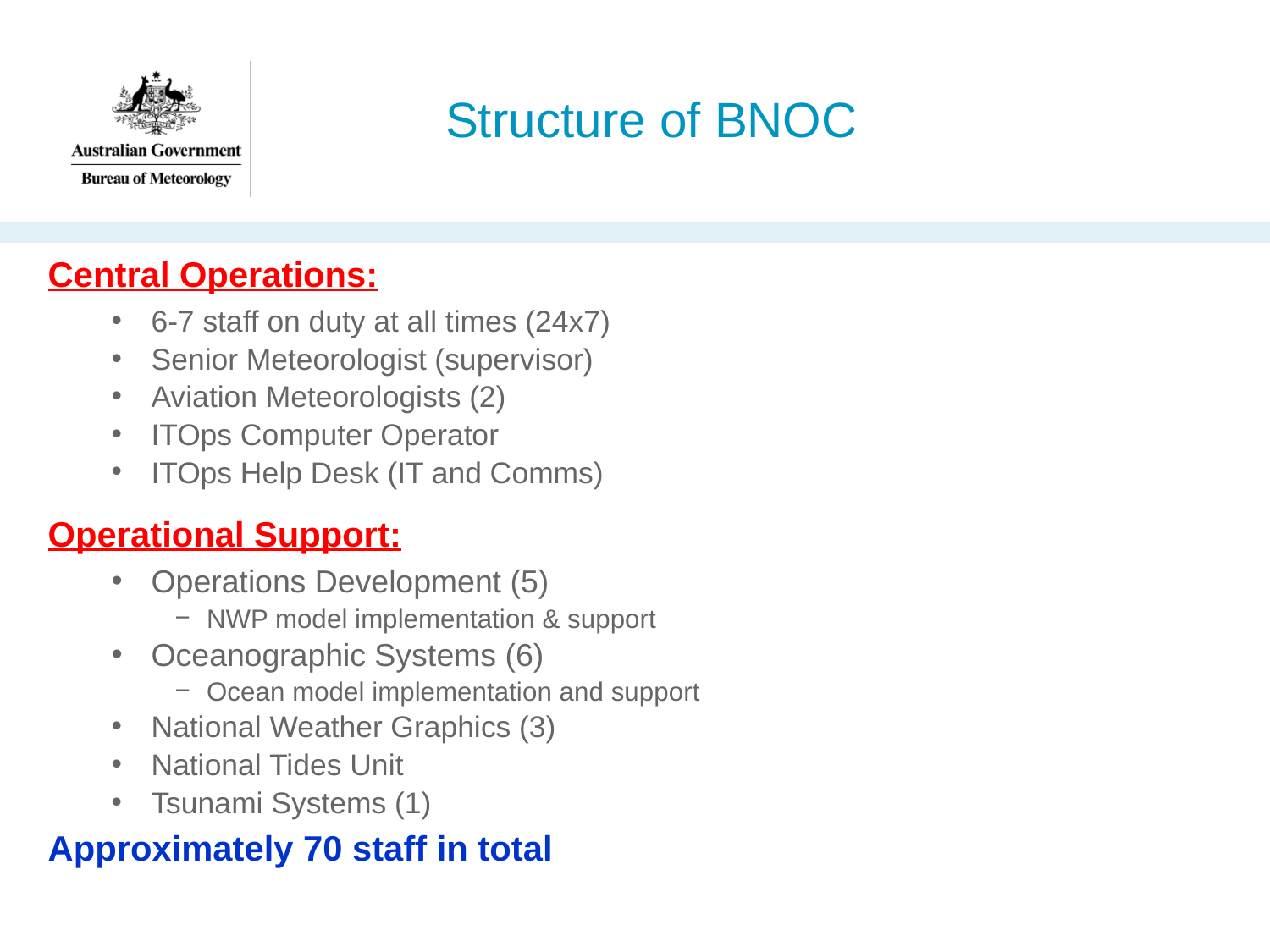

# Structure of BNOC
Central Operations:
6-7 staff on duty at all times (24x7)
Senior Meteorologist (supervisor)
Aviation Meteorologists (2)
ITOps Computer Operator
ITOps Help Desk (IT and Comms)

Operational Support:
Operations Development (5)
NWP model implementation & support
Oceanographic Systems (6)
Ocean model implementation and support
National Weather Graphics (3)
National Tides Unit
Tsunami Systems (1)
Approximately 70 staff in total